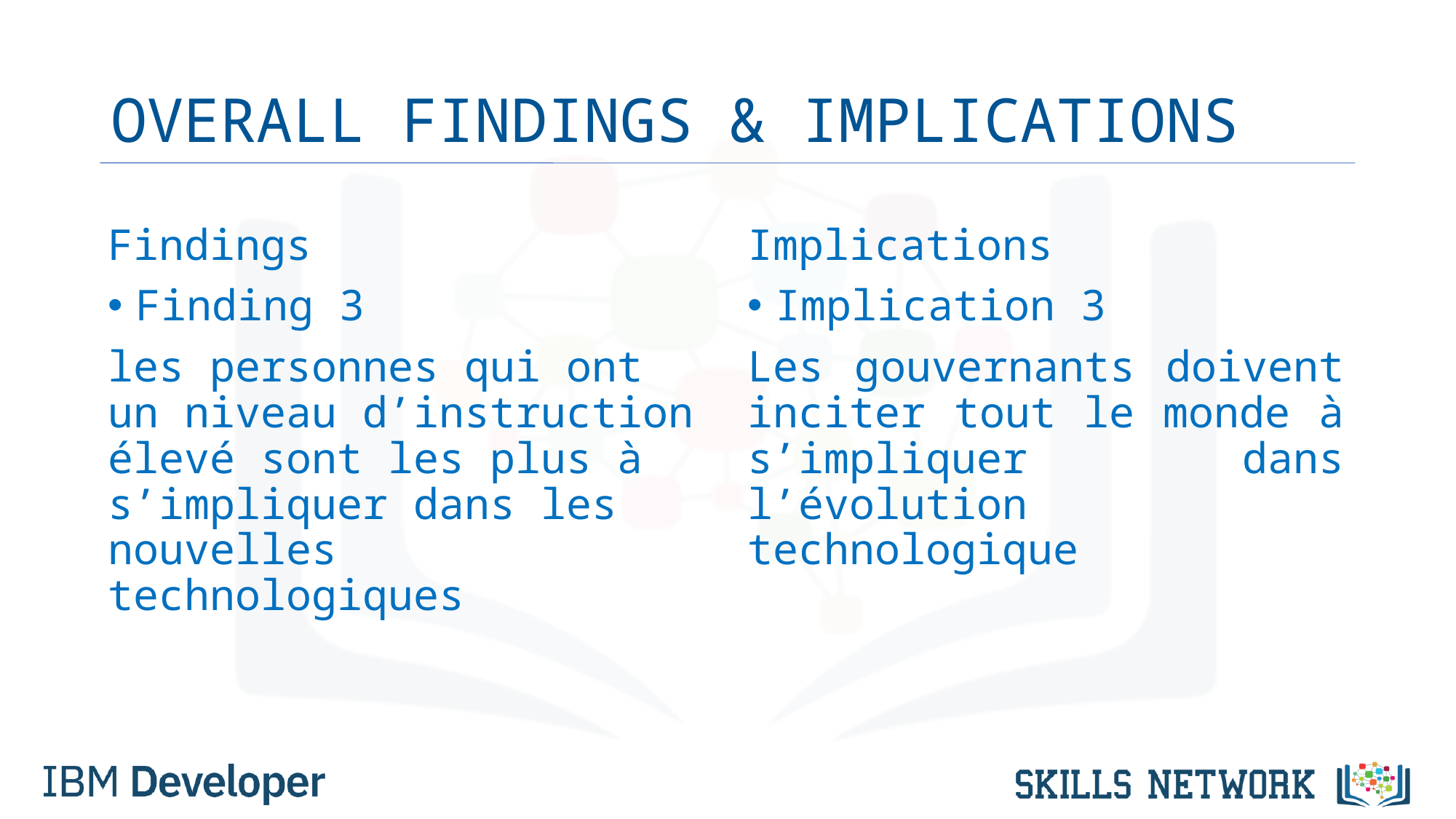

# OVERALL FINDINGS & IMPLICATIONS
Findings
Finding 3
les personnes qui ont un niveau d’instruction élevé sont les plus à s’impliquer dans les nouvelles technologiques

Implications
Implication 3
Les gouvernants doivent inciter tout le monde à s’impliquer dans l’évolution technologique